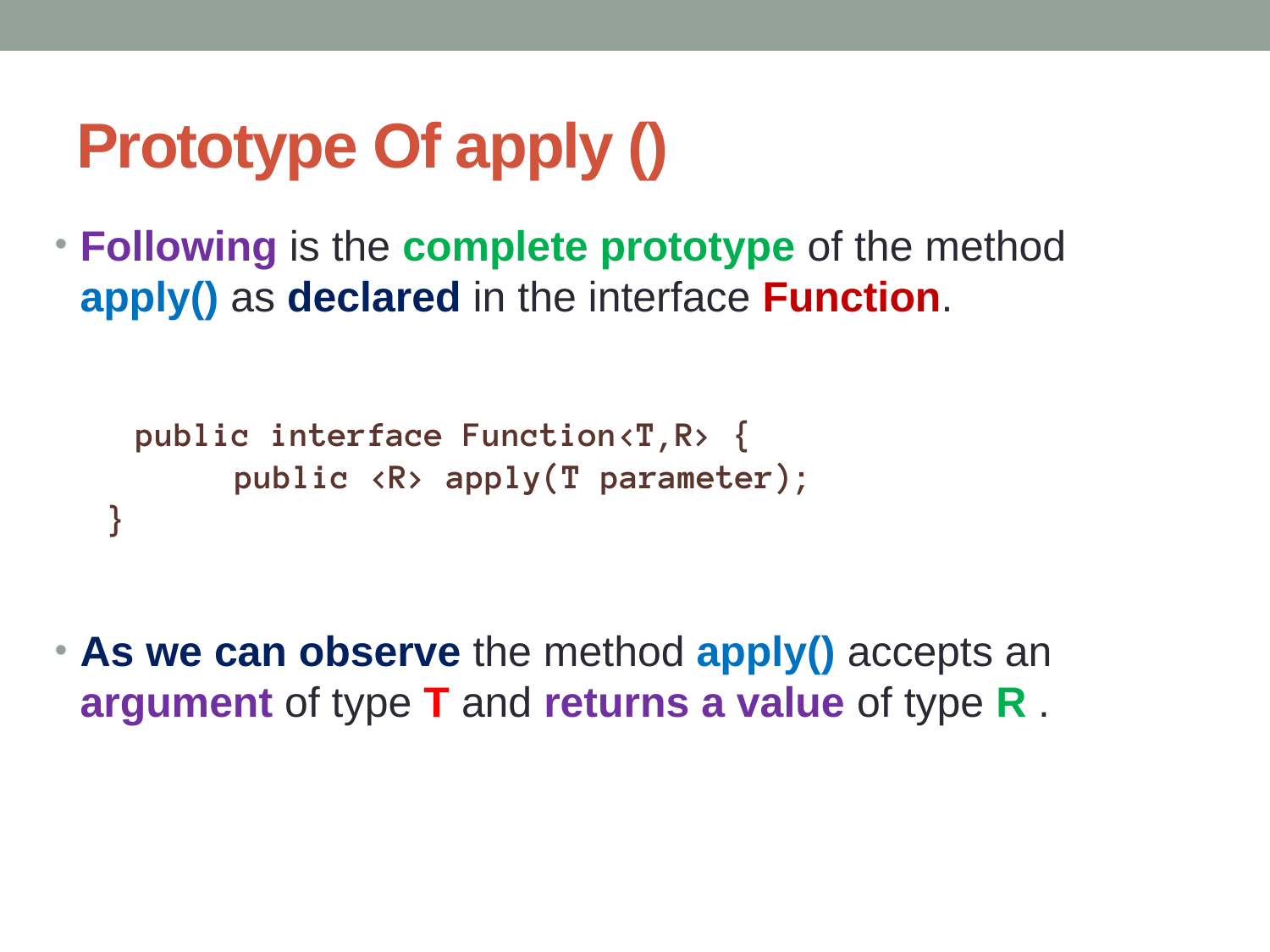

# Prototype Of apply ()
Following is the complete prototype of the method apply() as declared in the interface Function.

As we can observe the method apply() accepts an argument of type T and returns a value of type R .

  public interface Function<T,R> {
	public <R> apply(T parameter);
}